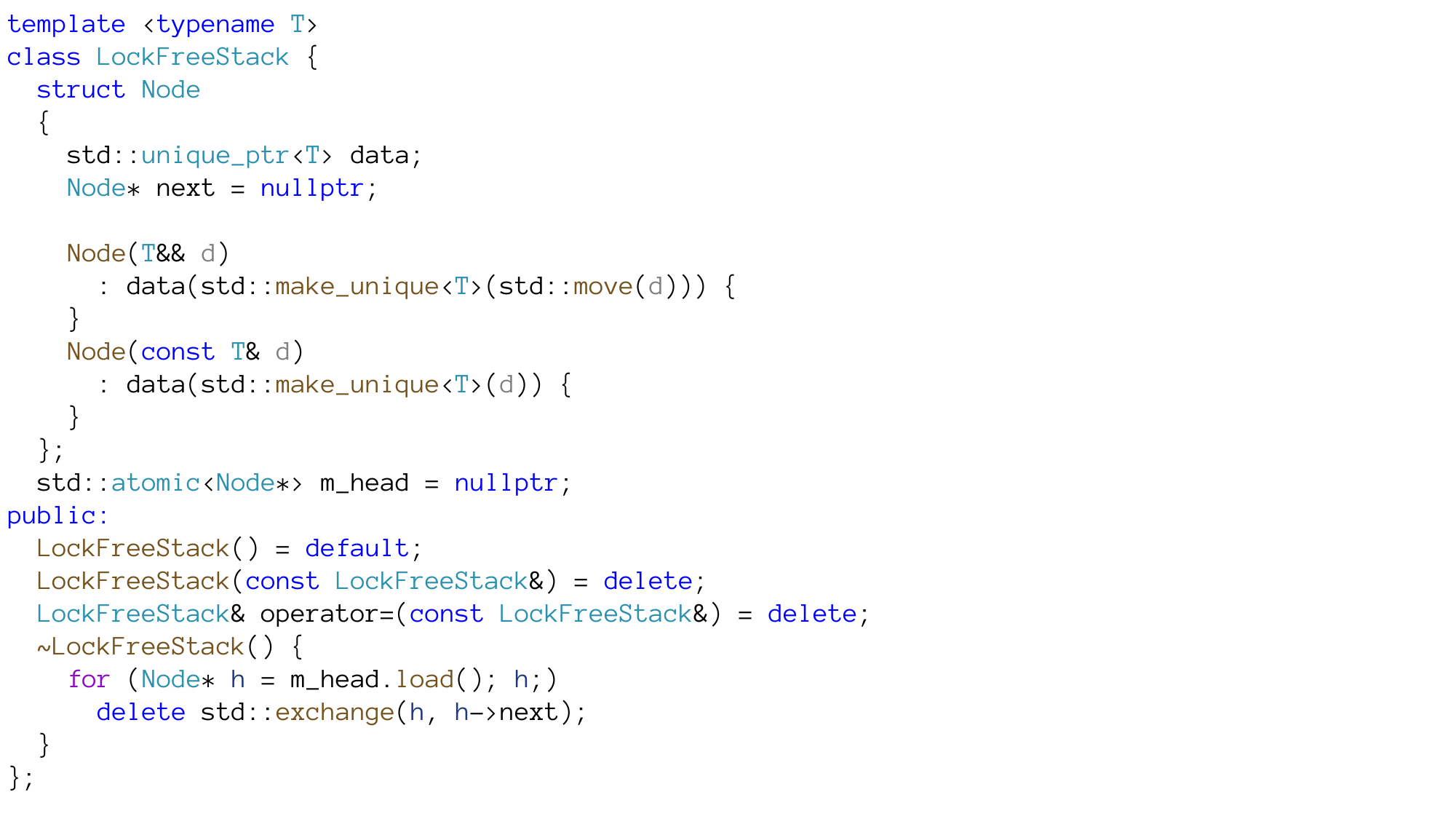

template <typename T>
class LockFreeStack {
  struct Node
  {
    std::unique_ptr<T> data;
    Node* next = nullptr;
    Node(T&& d)
      : data(std::make_unique<T>(std::move(d))) {
    }
    Node(const T& d)
      : data(std::make_unique<T>(d)) {
    }
  };
  std::atomic<Node*> m_head = nullptr;
public:
  LockFreeStack() = default;
  LockFreeStack(const LockFreeStack&) = delete;
  LockFreeStack& operator=(const LockFreeStack&) = delete;
  ~LockFreeStack() {
    for (Node* h = m_head.load(); h;)
      delete std::exchange(h, h->next);
  }
};